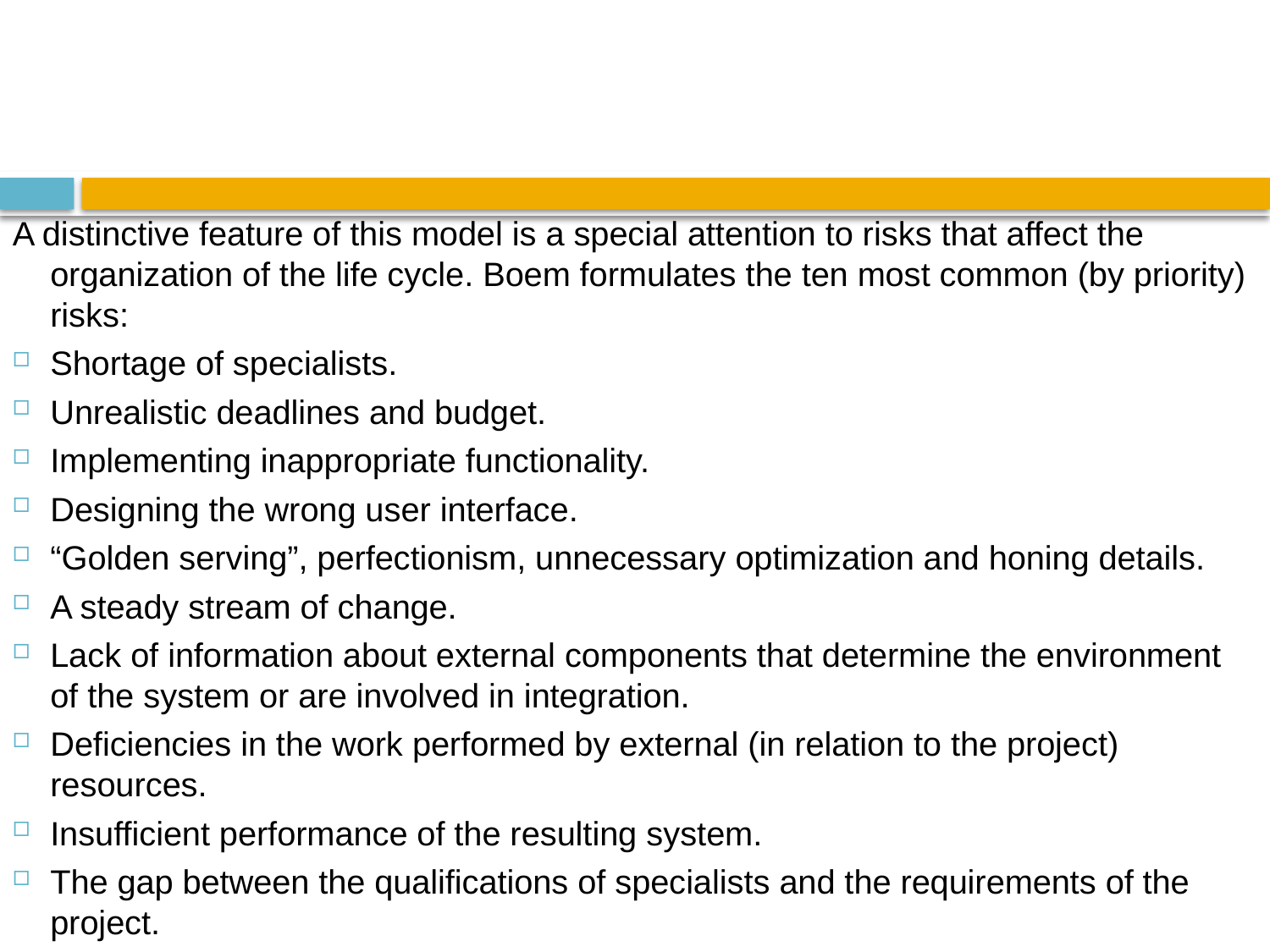

#
A distinctive feature of this model is a special attention to risks that affect the organization of the life cycle. Boem formulates the ten most common (by priority) risks:
Shortage of specialists.
Unrealistic deadlines and budget.
Implementing inappropriate functionality.
Designing the wrong user interface.
“Golden serving”, perfectionism, unnecessary optimization and honing details.
A steady stream of change.
Lack of information about external components that determine the environment of the system or are involved in integration.
Deficiencies in the work performed by external (in relation to the project) resources.
Insufficient performance of the resulting system.
The gap between the qualifications of specialists and the requirements of the project.